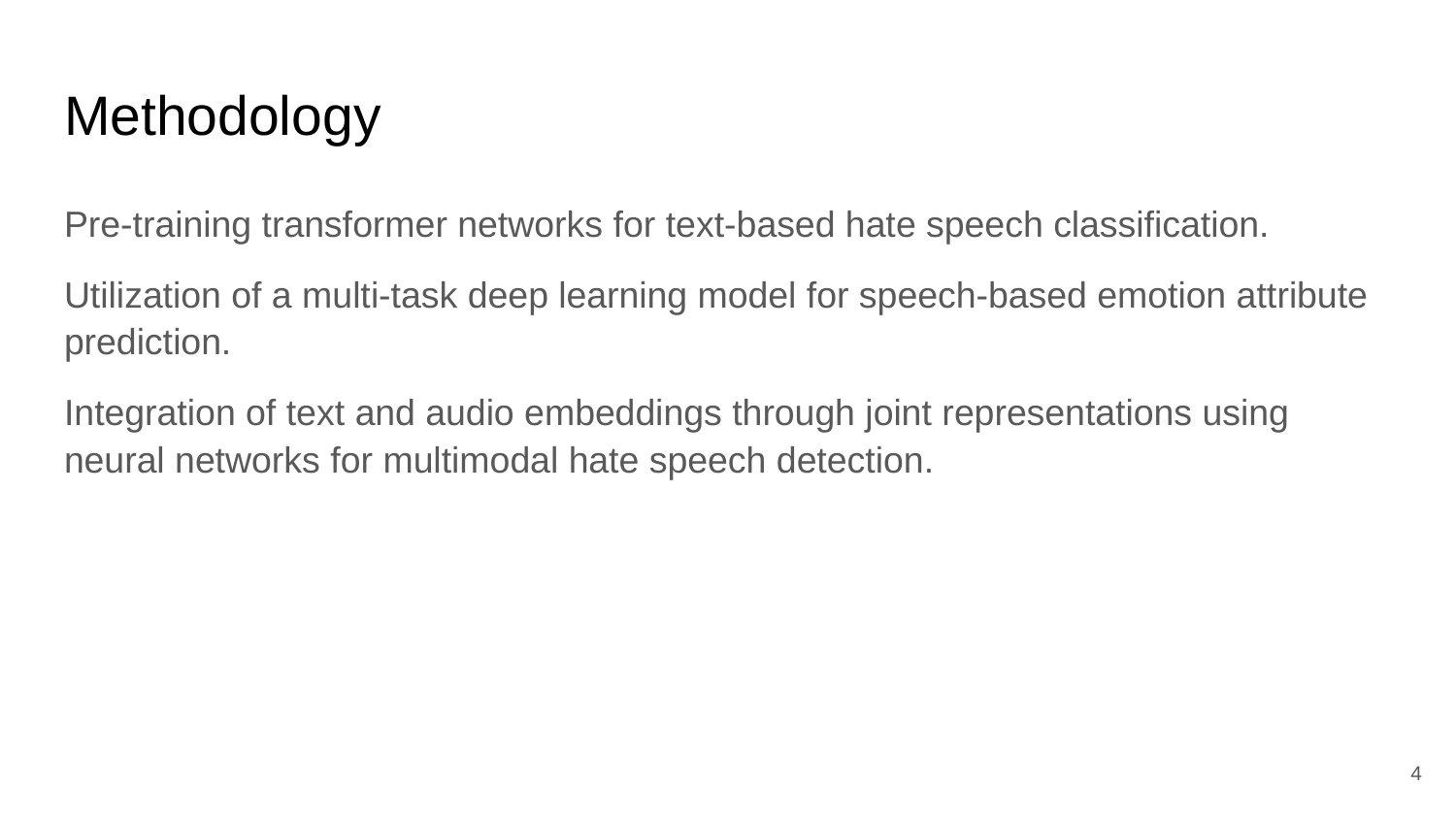

# Methodology
Pre-training transformer networks for text-based hate speech classification.
Utilization of a multi-task deep learning model for speech-based emotion attribute prediction.
Integration of text and audio embeddings through joint representations using neural networks for multimodal hate speech detection.

4